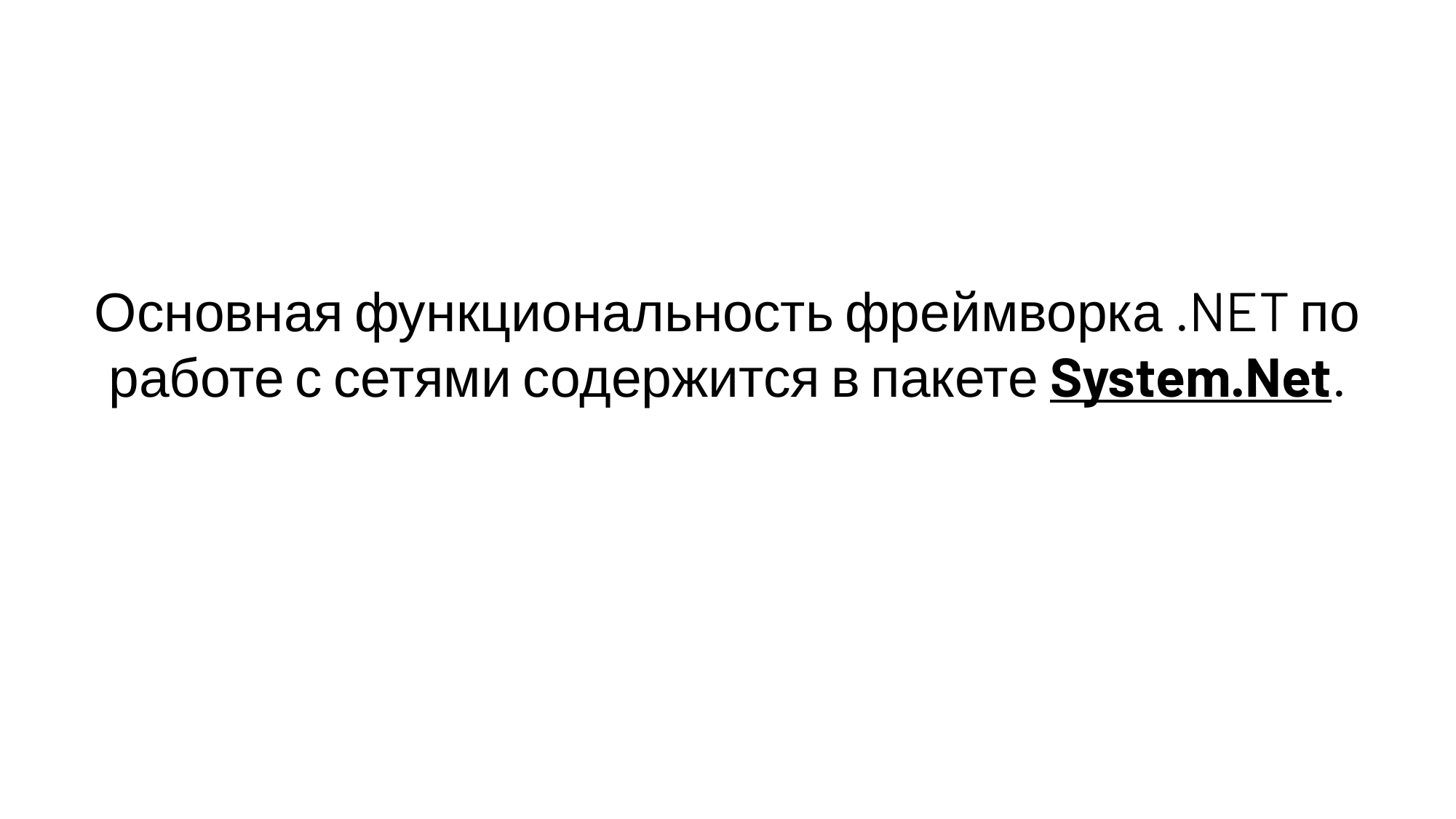

Основная функциональность фреймворка .NET по работе с сетями содержится в пакете System.Net.